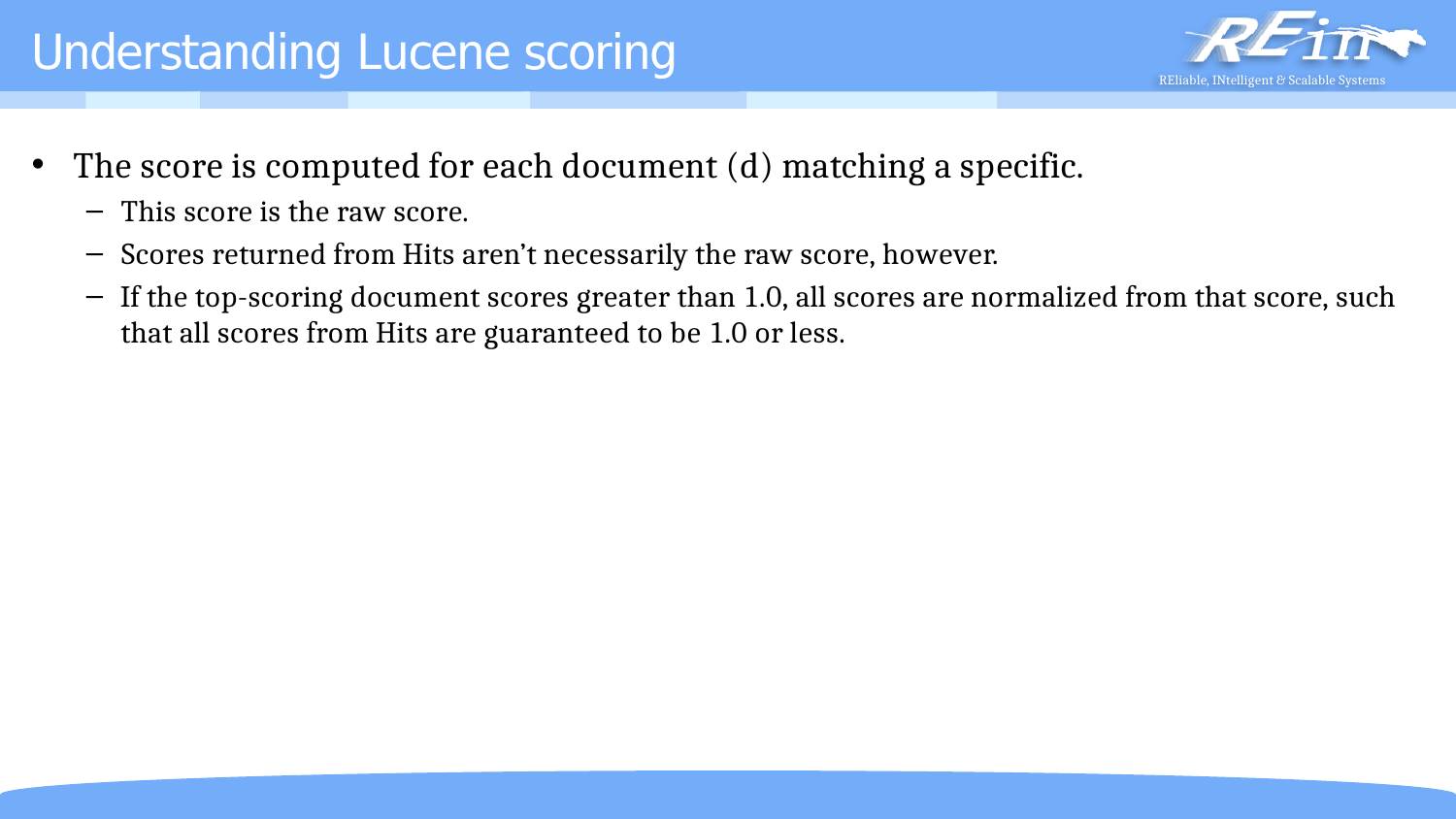

# Understanding Lucene scoring
The score is computed for each document (d) matching a specific.
This score is the raw score.
Scores returned from Hits aren’t necessarily the raw score, however.
If the top-scoring document scores greater than 1.0, all scores are normalized from that score, such that all scores from Hits are guaranteed to be 1.0 or less.
37